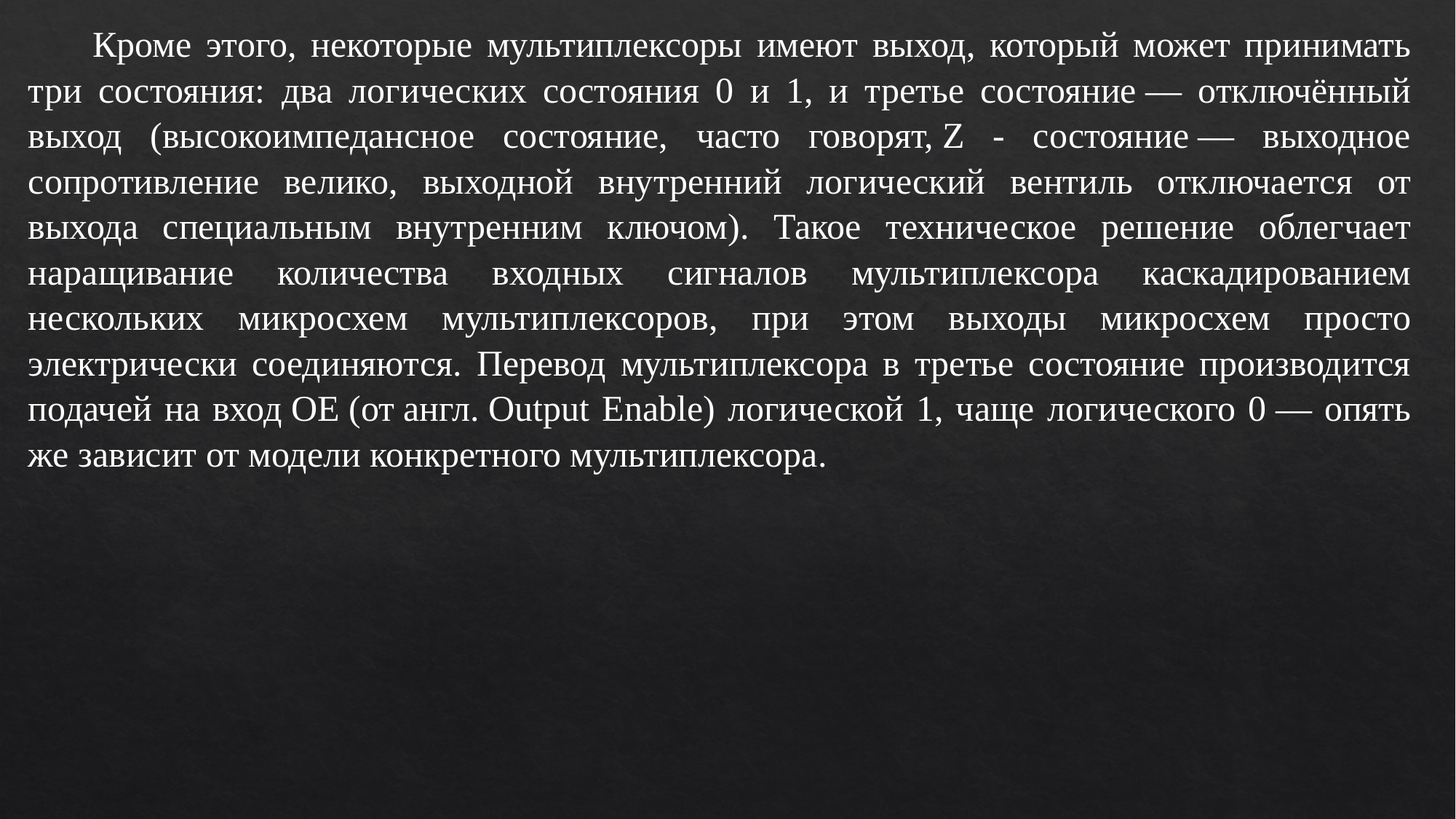

Кроме этого, некоторые мультиплексоры имеют выход, который может принимать три состояния: два логических состояния 0 и 1, и третье состояние — отключённый выход (высокоимпедансное состояние, часто говорят, Z - состояние — выходное сопротивление велико, выходной внутренний логический вентиль отключается от выхода специальным внутренним ключом). Такое техническое решение облегчает наращивание количества входных сигналов мультиплексора каскадированием нескольких микросхем мультиплексоров, при этом выходы микросхем просто электрически соединяются. Перевод мультиплексора в третье состояние производится подачей на вход OE (от англ. Output Enable) логической 1, чаще логического 0 — опять же зависит от модели конкретного мультиплексора.